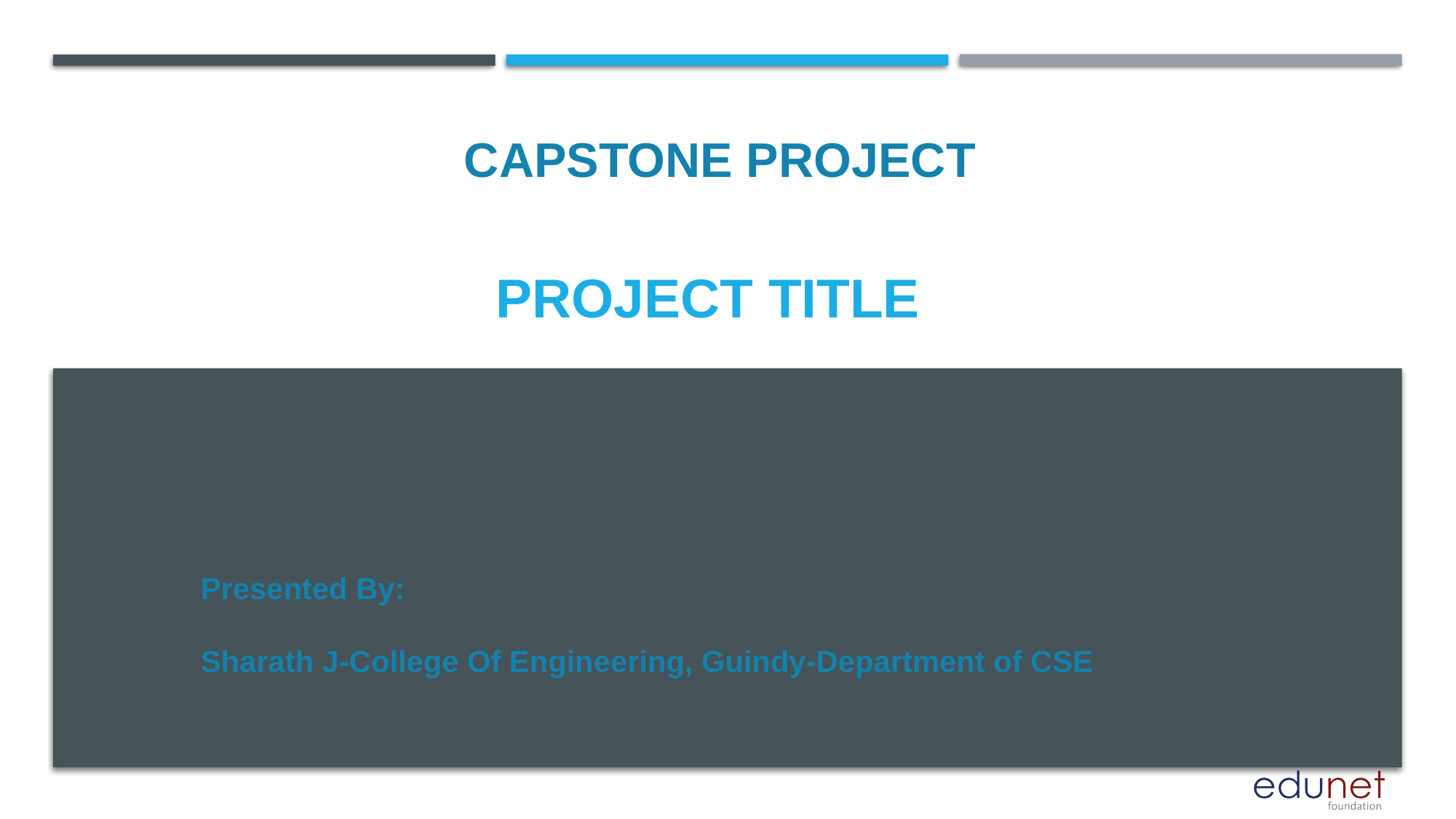

CAPSTONE PROJECT
# PROJECT TITLE
Presented By:

Sharath J-College Of Engineering, Guindy-Department of CSE